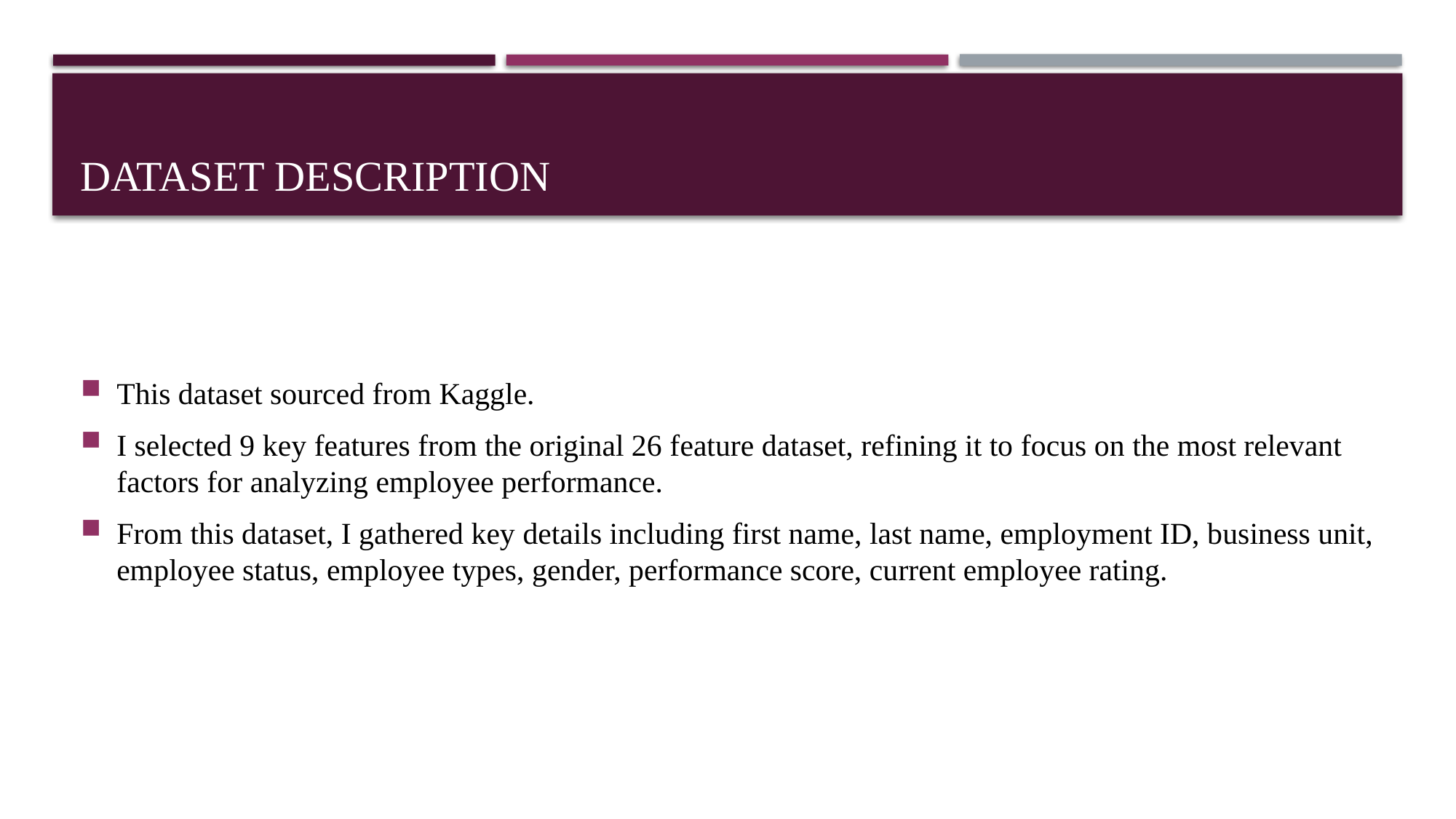

# DATASET DESCRIPTION
This dataset sourced from Kaggle.
I selected 9 key features from the original 26 feature dataset, refining it to focus on the most relevant factors for analyzing employee performance.
From this dataset, I gathered key details including first name, last name, employment ID, business unit, employee status, employee types, gender, performance score, current employee rating.